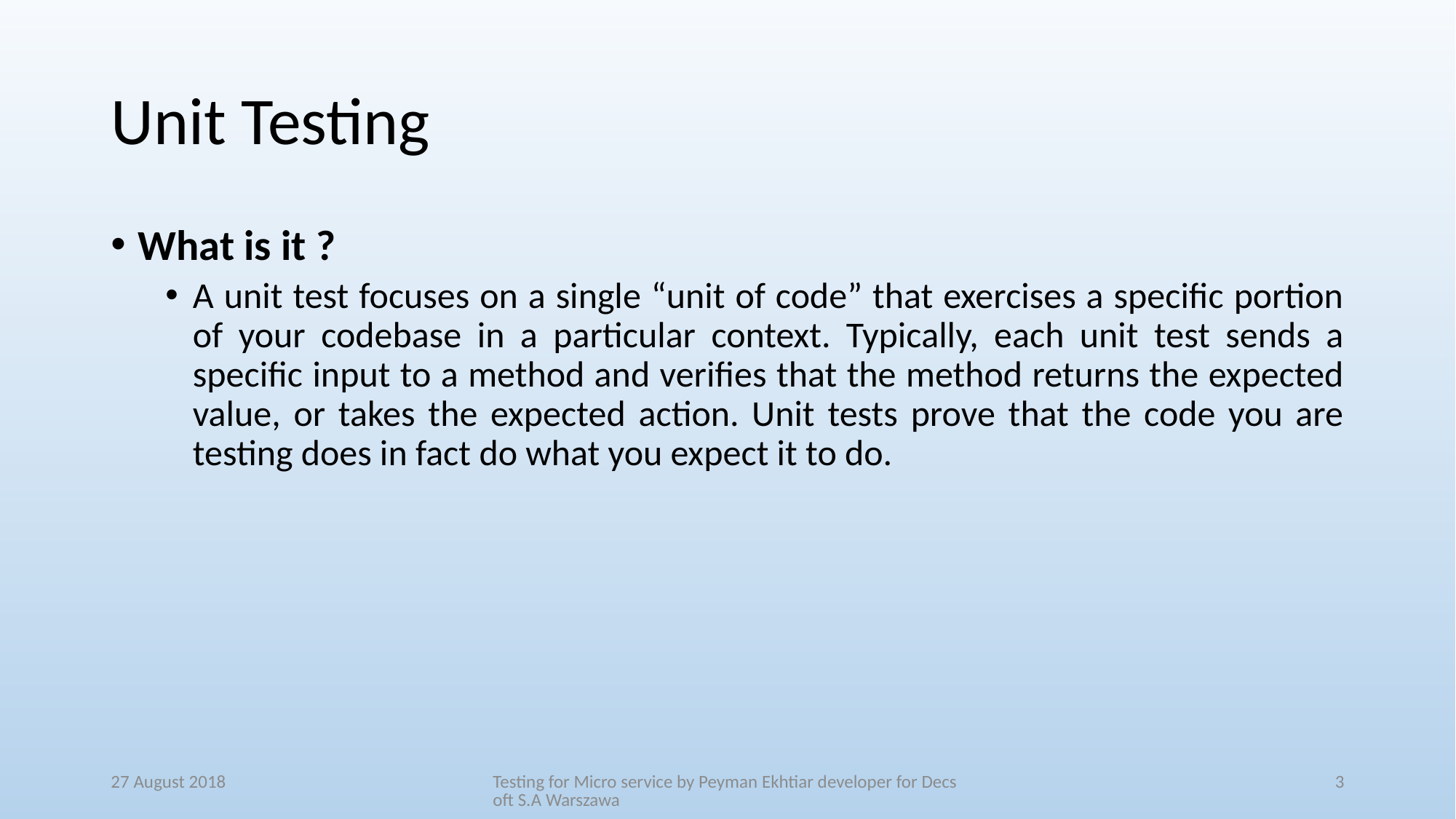

# Unit Testing
What is it ?
A unit test focuses on a single “unit of code” that exercises a specific portion of your codebase in a particular context. Typically, each unit test sends a specific input to a method and verifies that the method returns the expected value, or takes the expected action. Unit tests prove that the code you are testing does in fact do what you expect it to do.

27 August 2018
Testing for Micro service by Peyman Ekhtiar developer for Decsoft S.A Warszawa
3